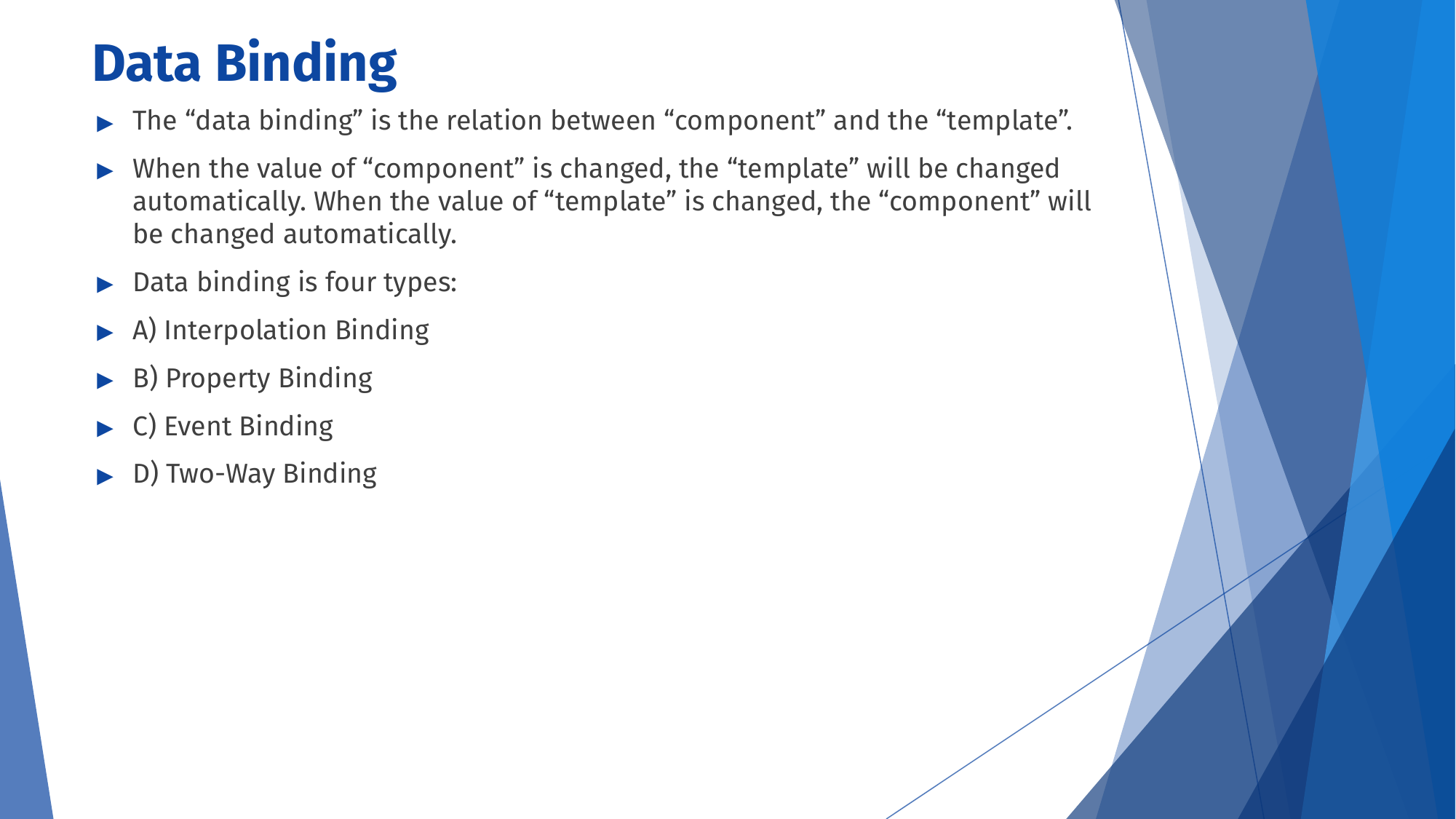

# Data Binding
The “data binding” is the relation between “component” and the “template”.
When the value of “component” is changed, the “template” will be changed automatically. When the value of “template” is changed, the “component” will be changed automatically.
Data binding is four types:
A) Interpolation Binding
B) Property Binding
C) Event Binding
D) Two-Way Binding